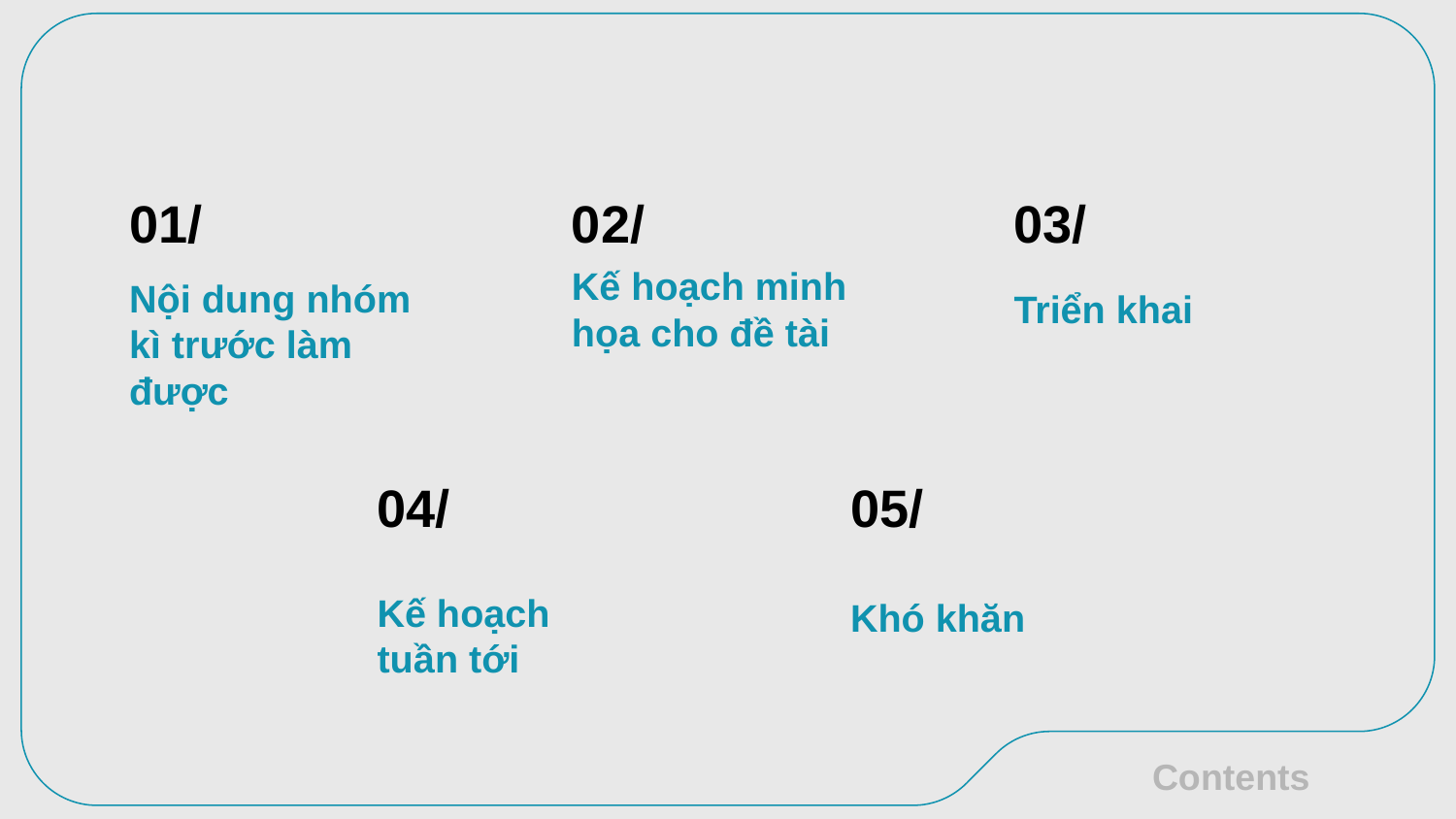

01/
02/
03/
# Nội dung nhóm kì trước làm được
Kế hoạch minh họa cho đề tài
Triển khai
05/
04/
Kế hoạch tuần tới
Khó khăn
Contents